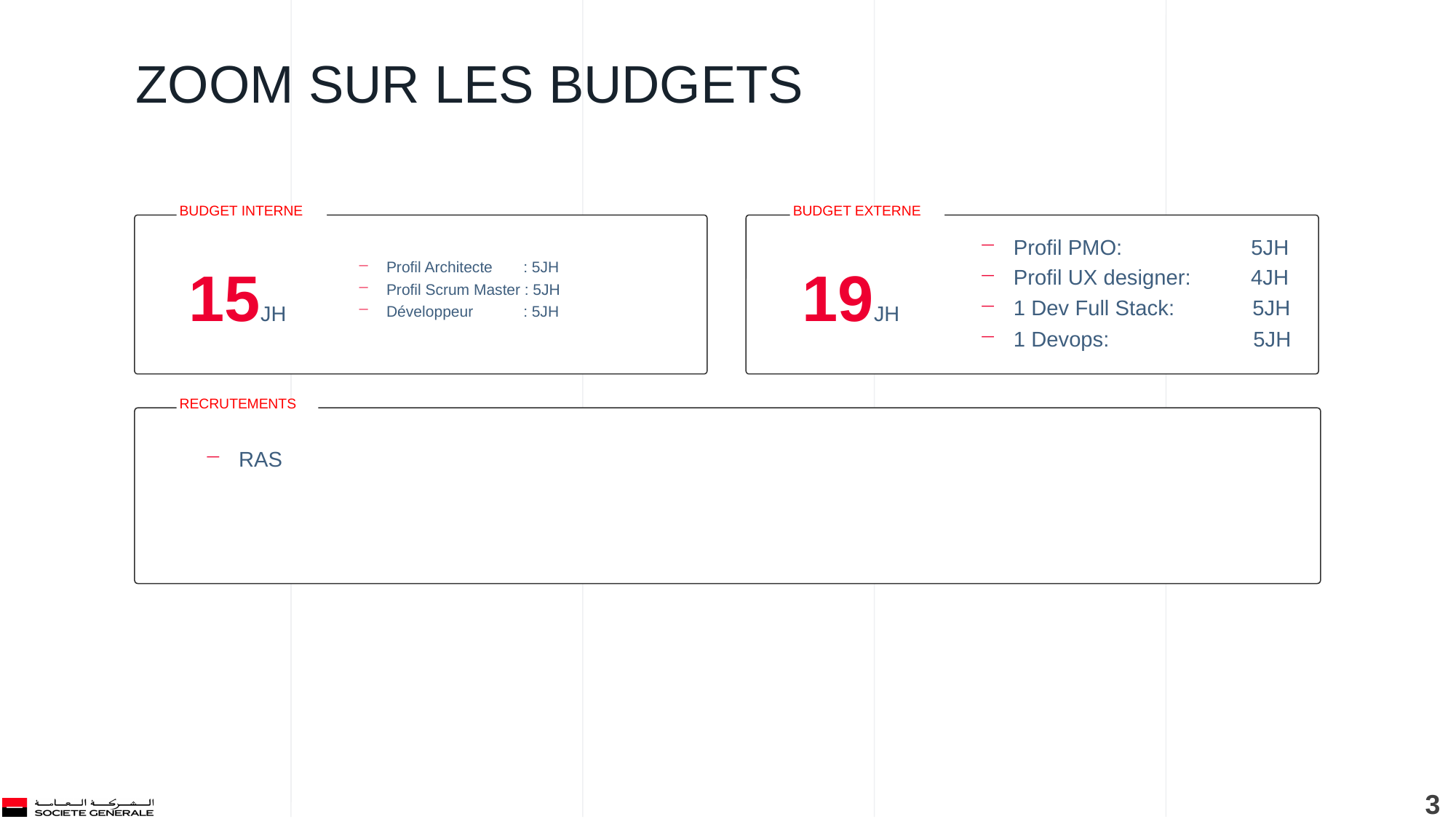

Zoom sur les Budgets
Budget interne
Budget externe

Profil PMO:                      5JH
Profil UX designer:          4JH
1 Dev Full Stack:             5JH
1 Devops:                        5JH
15JH
19JH
Profil Architecte        : 5JH
Profil Scrum Master : 5JH
Développeur            : 5JH
Recrutements

RAS
3